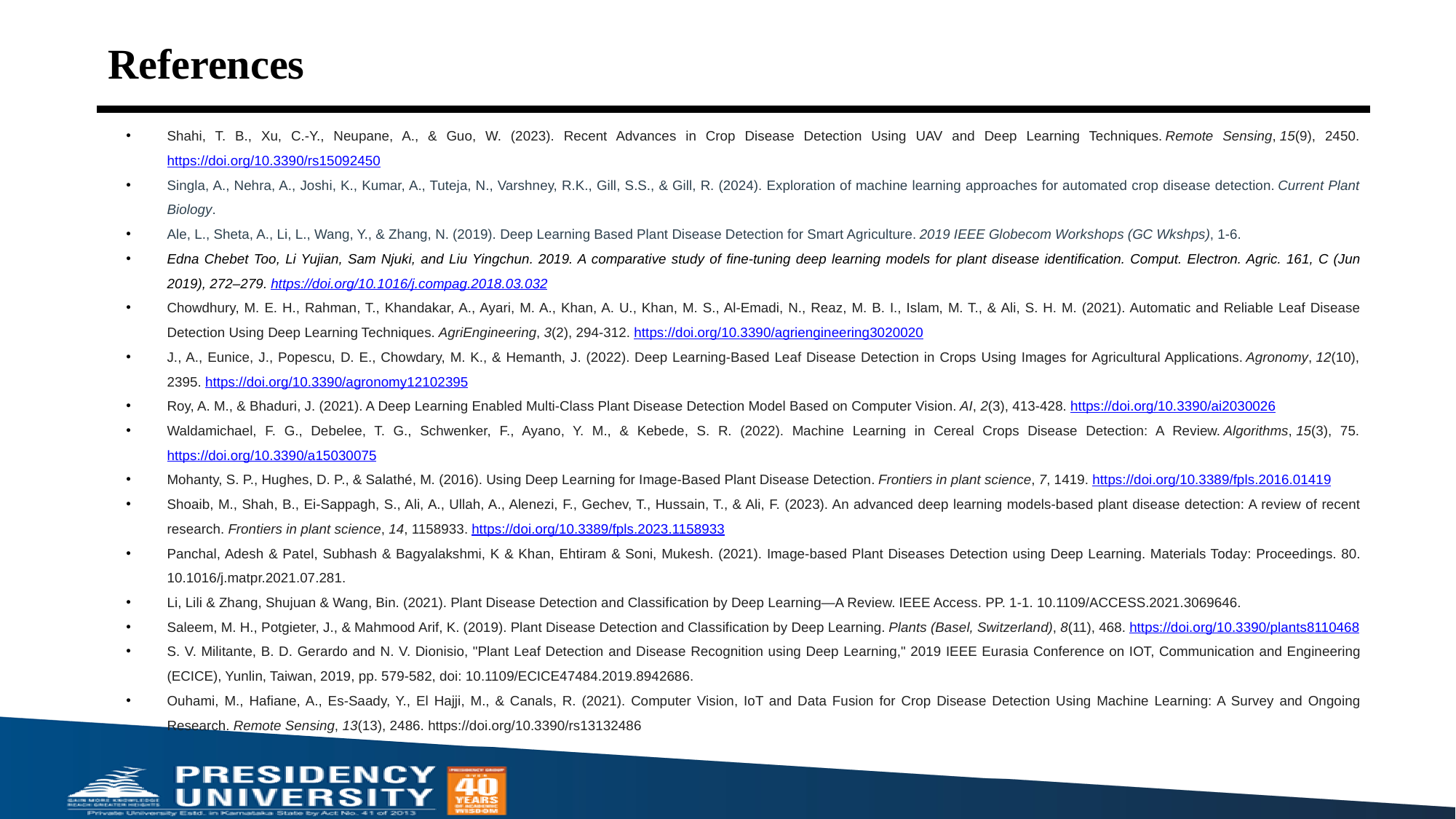

# References
Shahi, T. B., Xu, C.-Y., Neupane, A., & Guo, W. (2023). Recent Advances in Crop Disease Detection Using UAV and Deep Learning Techniques. Remote Sensing, 15(9), 2450. https://doi.org/10.3390/rs15092450
Singla, A., Nehra, A., Joshi, K., Kumar, A., Tuteja, N., Varshney, R.K., Gill, S.S., & Gill, R. (2024). Exploration of machine learning approaches for automated crop disease detection. Current Plant Biology.
Ale, L., Sheta, A., Li, L., Wang, Y., & Zhang, N. (2019). Deep Learning Based Plant Disease Detection for Smart Agriculture. 2019 IEEE Globecom Workshops (GC Wkshps), 1-6.
Edna Chebet Too, Li Yujian, Sam Njuki, and Liu Yingchun. 2019. A comparative study of fine-tuning deep learning models for plant disease identification. Comput. Electron. Agric. 161, C (Jun 2019), 272–279. https://doi.org/10.1016/j.compag.2018.03.032
Chowdhury, M. E. H., Rahman, T., Khandakar, A., Ayari, M. A., Khan, A. U., Khan, M. S., Al-Emadi, N., Reaz, M. B. I., Islam, M. T., & Ali, S. H. M. (2021). Automatic and Reliable Leaf Disease Detection Using Deep Learning Techniques. AgriEngineering, 3(2), 294-312. https://doi.org/10.3390/agriengineering3020020
J., A., Eunice, J., Popescu, D. E., Chowdary, M. K., & Hemanth, J. (2022). Deep Learning-Based Leaf Disease Detection in Crops Using Images for Agricultural Applications. Agronomy, 12(10), 2395. https://doi.org/10.3390/agronomy12102395
Roy, A. M., & Bhaduri, J. (2021). A Deep Learning Enabled Multi-Class Plant Disease Detection Model Based on Computer Vision. AI, 2(3), 413-428. https://doi.org/10.3390/ai2030026
Waldamichael, F. G., Debelee, T. G., Schwenker, F., Ayano, Y. M., & Kebede, S. R. (2022). Machine Learning in Cereal Crops Disease Detection: A Review. Algorithms, 15(3), 75. https://doi.org/10.3390/a15030075
Mohanty, S. P., Hughes, D. P., & Salathé, M. (2016). Using Deep Learning for Image-Based Plant Disease Detection. Frontiers in plant science, 7, 1419. https://doi.org/10.3389/fpls.2016.01419
Shoaib, M., Shah, B., Ei-Sappagh, S., Ali, A., Ullah, A., Alenezi, F., Gechev, T., Hussain, T., & Ali, F. (2023). An advanced deep learning models-based plant disease detection: A review of recent research. Frontiers in plant science, 14, 1158933. https://doi.org/10.3389/fpls.2023.1158933
Panchal, Adesh & Patel, Subhash & Bagyalakshmi, K & Khan, Ehtiram & Soni, Mukesh. (2021). Image-based Plant Diseases Detection using Deep Learning. Materials Today: Proceedings. 80. 10.1016/j.matpr.2021.07.281.
Li, Lili & Zhang, Shujuan & Wang, Bin. (2021). Plant Disease Detection and Classification by Deep Learning—A Review. IEEE Access. PP. 1-1. 10.1109/ACCESS.2021.3069646.
Saleem, M. H., Potgieter, J., & Mahmood Arif, K. (2019). Plant Disease Detection and Classification by Deep Learning. Plants (Basel, Switzerland), 8(11), 468. https://doi.org/10.3390/plants8110468
S. V. Militante, B. D. Gerardo and N. V. Dionisio, "Plant Leaf Detection and Disease Recognition using Deep Learning," 2019 IEEE Eurasia Conference on IOT, Communication and Engineering (ECICE), Yunlin, Taiwan, 2019, pp. 579-582, doi: 10.1109/ECICE47484.2019.8942686.
Ouhami, M., Hafiane, A., Es-Saady, Y., El Hajji, M., & Canals, R. (2021). Computer Vision, IoT and Data Fusion for Crop Disease Detection Using Machine Learning: A Survey and Ongoing Research. Remote Sensing, 13(13), 2486. https://doi.org/10.3390/rs13132486